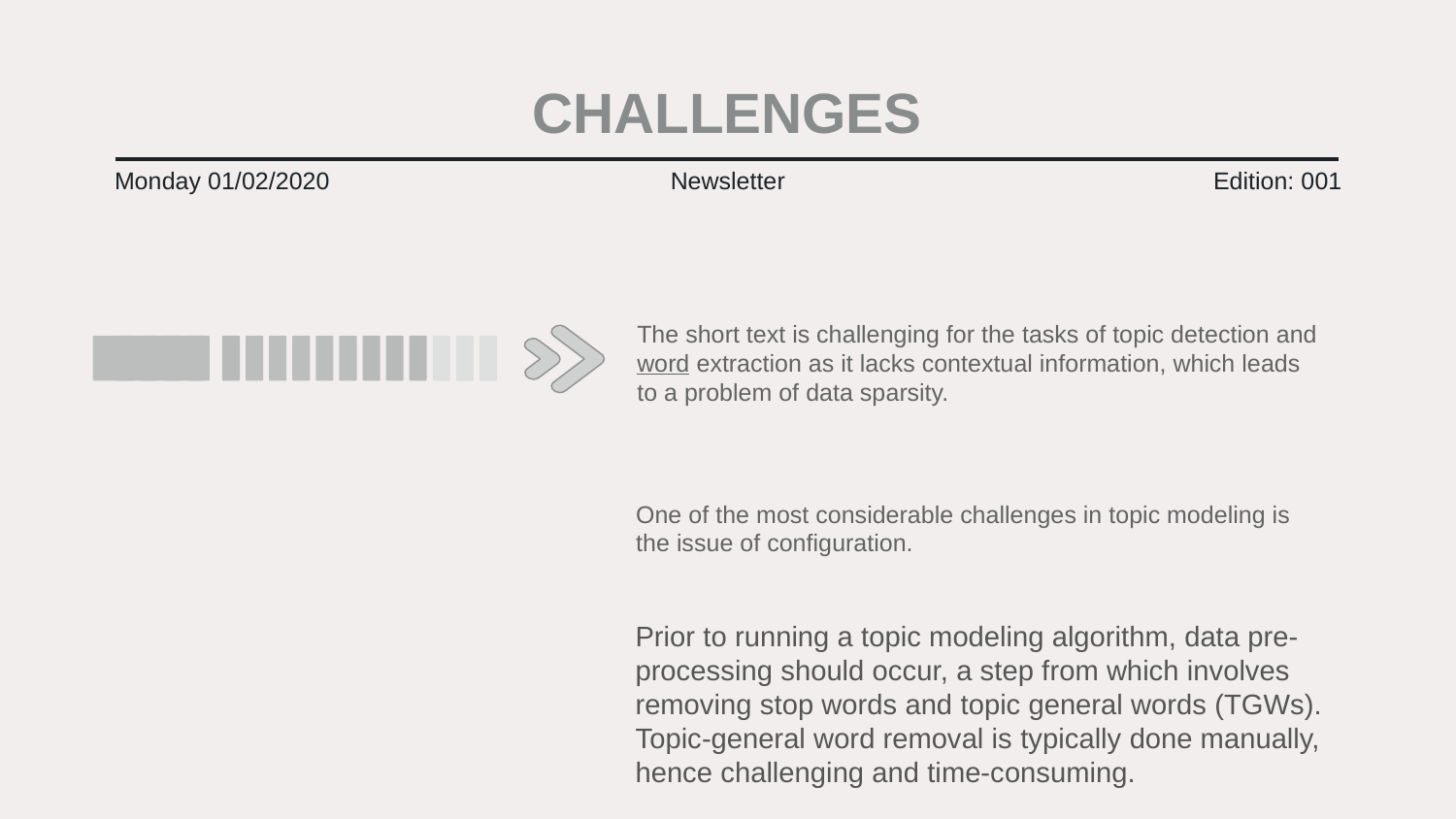

# CHALLENGES
Monday 01/02/2020
Newsletter
Edition: 001
The short text is challenging for the tasks of topic detection and word extraction as it lacks contextual information, which leads to a problem of data sparsity.

One of the most considerable challenges in topic modeling is the issue of configuration.
Prior to running a topic modeling algorithm, data pre-processing should occur, a step from which involves removing stop words and topic general words (TGWs). Topic-general word removal is typically done manually, hence challenging and time-consuming.